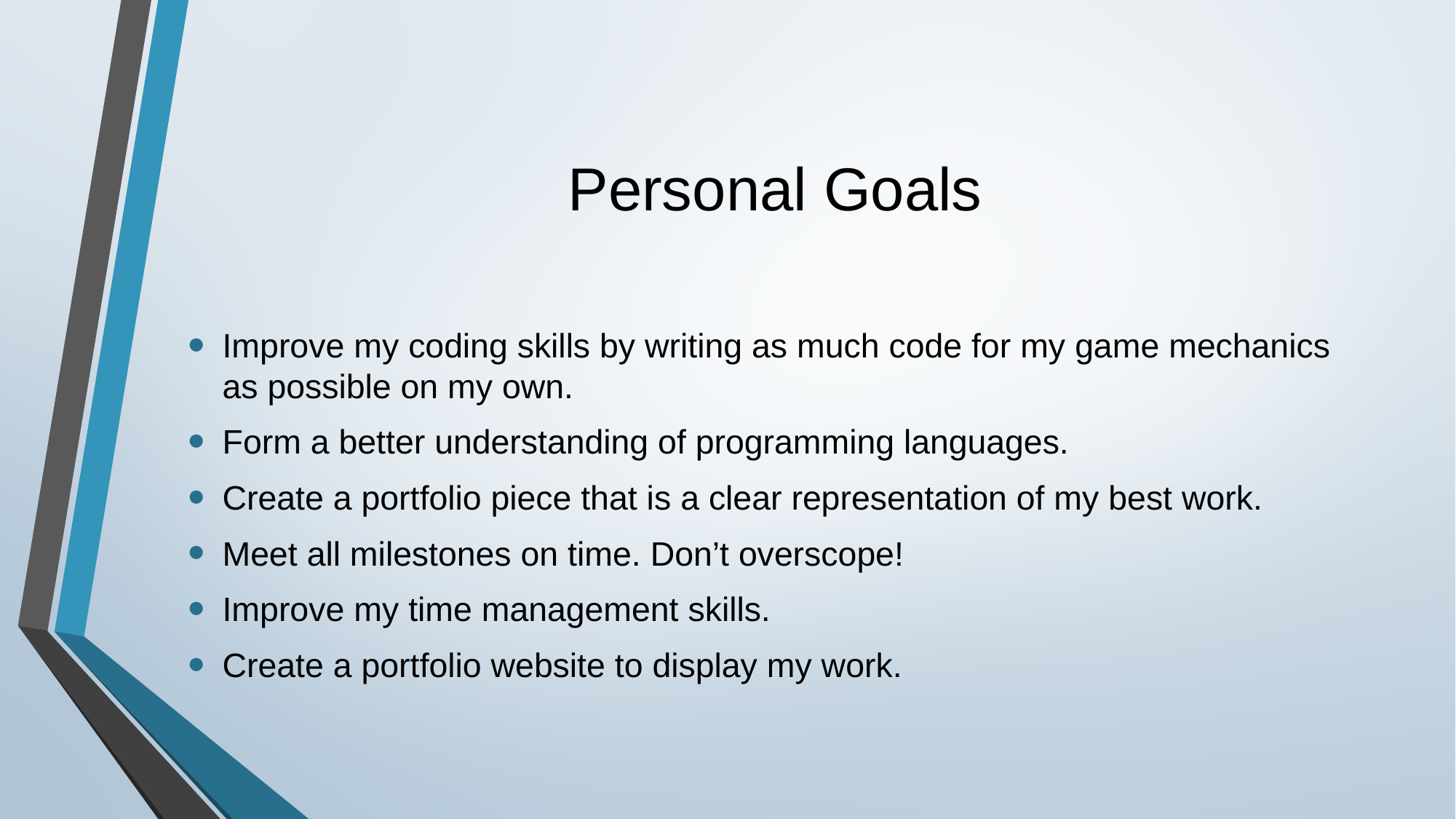

# Personal Goals
Improve my coding skills by writing as much code for my game mechanics as possible on my own.
Form a better understanding of programming languages.
Create a portfolio piece that is a clear representation of my best work.
Meet all milestones on time. Don’t overscope!
Improve my time management skills.
Create a portfolio website to display my work.